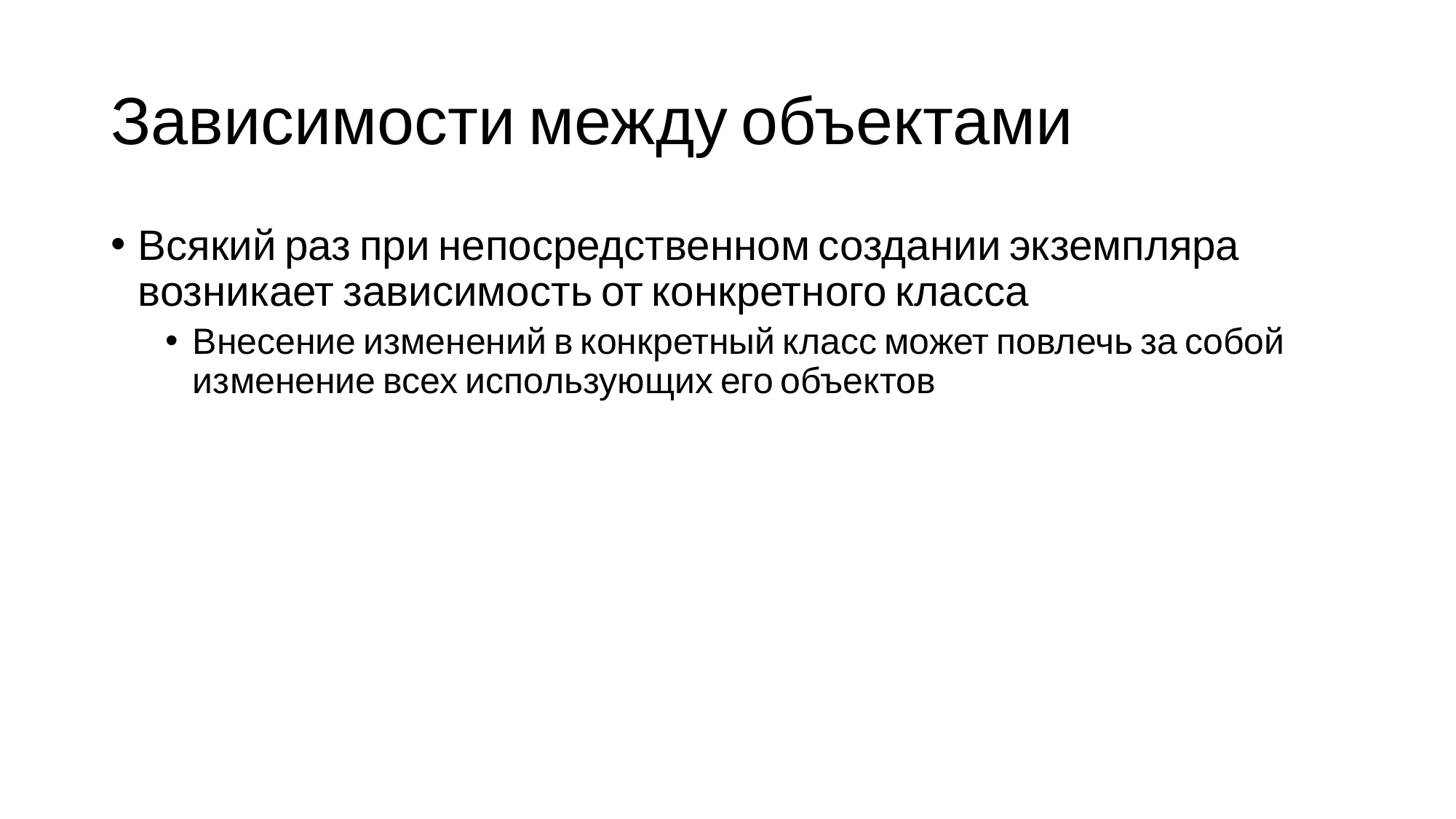

# Зависимости между объектами
Всякий раз при непосредственном создании экземпляра возникает зависимость от конкретного класса
Внесение изменений в конкретный класс может повлечь за собой изменение всех использующих его объектов